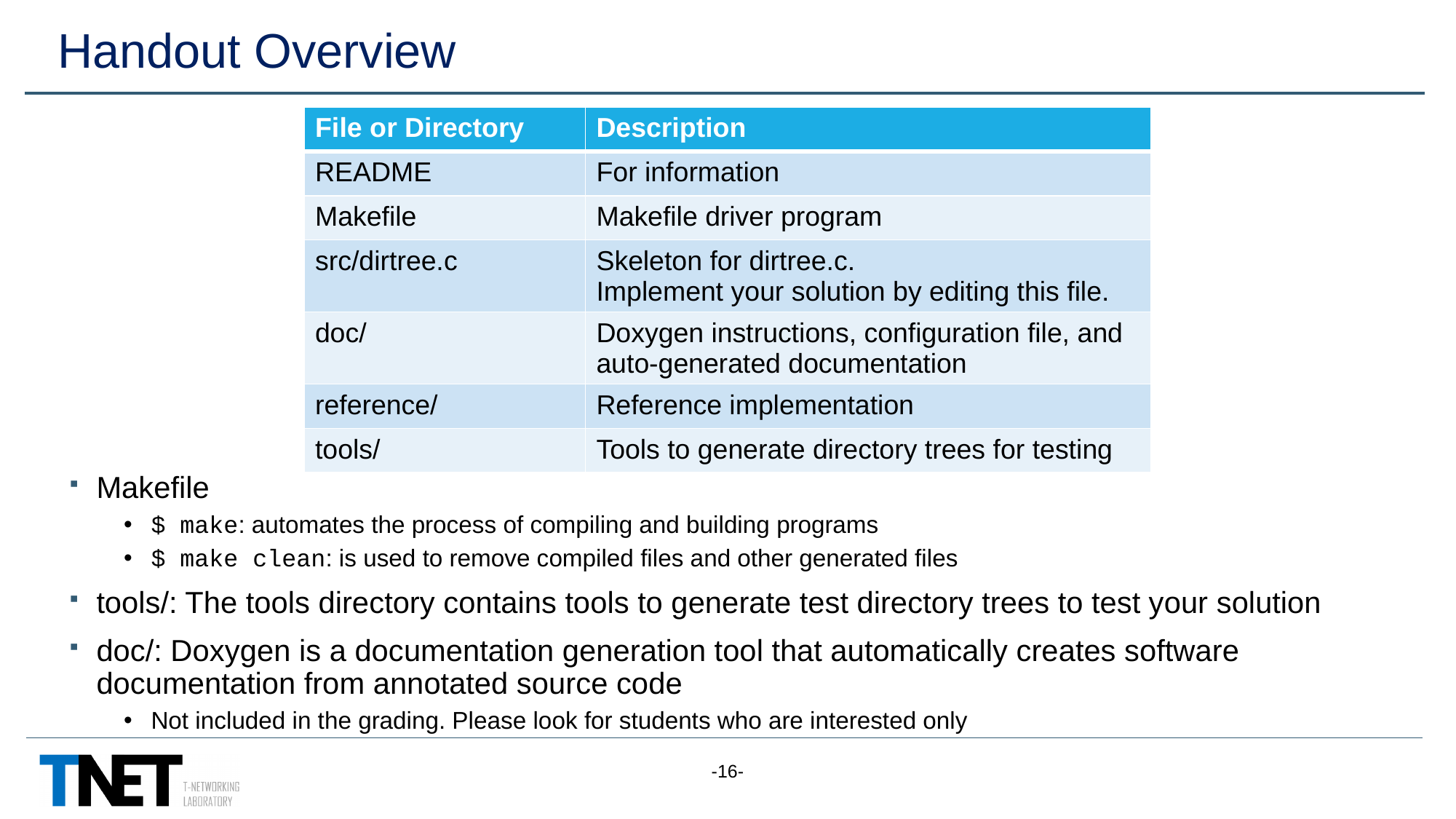

# Handout Overview
| File or Directory | Description |
| --- | --- |
| README | For information |
| Makefile | Makefile driver program |
| src/dirtree.c | Skeleton for dirtree.c. Implement your solution by editing this file. |
| doc/ | Doxygen instructions, configuration file, and auto-generated documentation |
| reference/ | Reference implementation |
| tools/ | Tools to generate directory trees for testing |
Makefile
$ make: automates the process of compiling and building programs
$ make clean: is used to remove compiled files and other generated files
tools/: The tools directory contains tools to generate test directory trees to test your solution
doc/: Doxygen is a documentation generation tool that automatically creates software documentation from annotated source code
Not included in the grading. Please look for students who are interested only

-16-